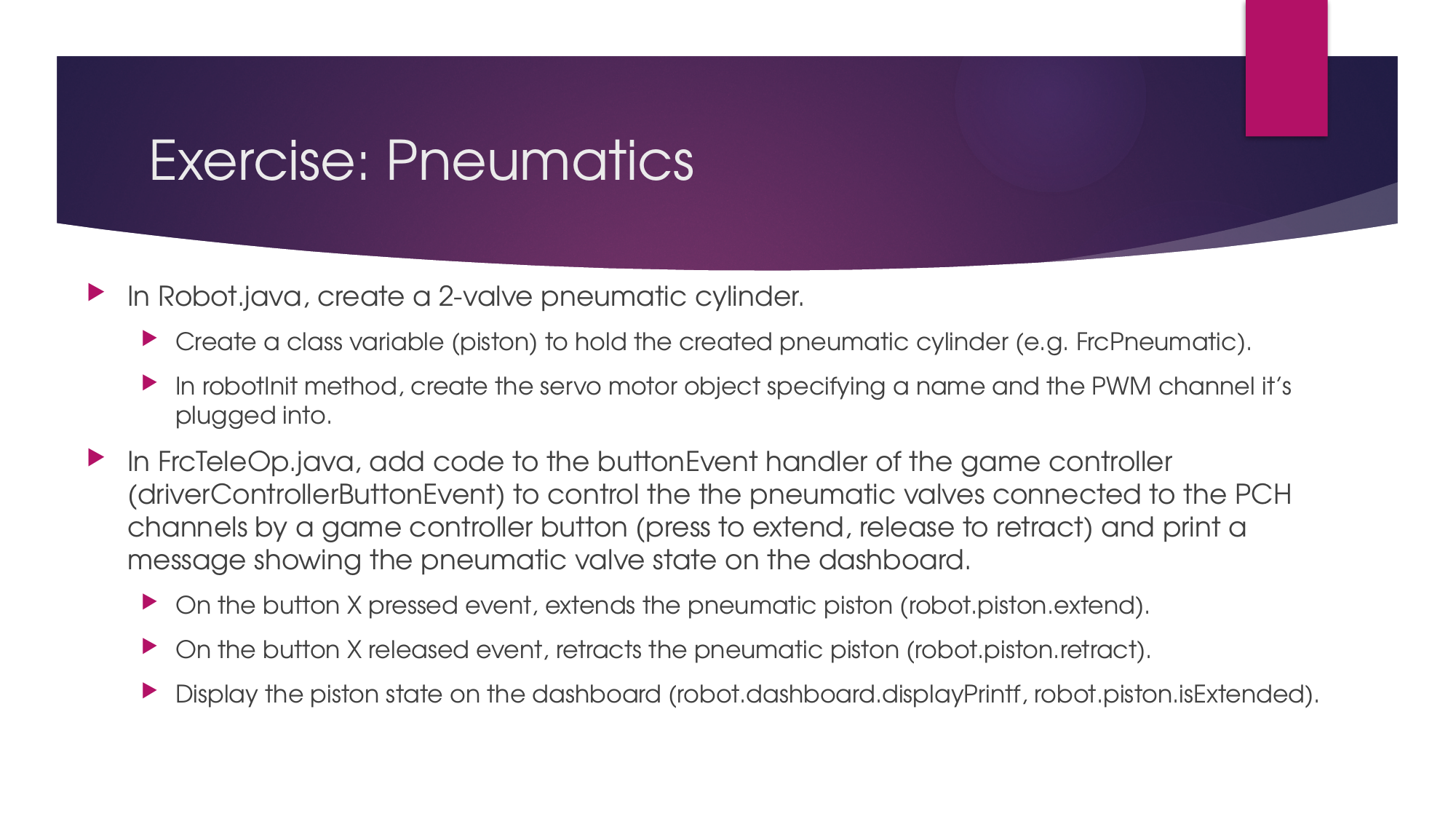

# Exercise: Pneumatics
In Robot.java, create a 2-valve pneumatic cylinder.
Create a class variable (piston) to hold the created pneumatic cylinder (e.g. FrcPneumatic).
In robotInit method, create the servo motor object specifying a name and the PWM channel it’s plugged into.
In FrcTeleOp.java, add code to the buttonEvent handler of the game controller (driverControllerButtonEvent) to control the the pneumatic valves connected to the PCH channels by a game controller button (press to extend, release to retract) and print a message showing the pneumatic valve state on the dashboard.
On the button X pressed event, extends the pneumatic piston (robot.piston.extend).
On the button X released event, retracts the pneumatic piston (robot.piston.retract).
Display the piston state on the dashboard (robot.dashboard.displayPrintf, robot.piston.isExtended).